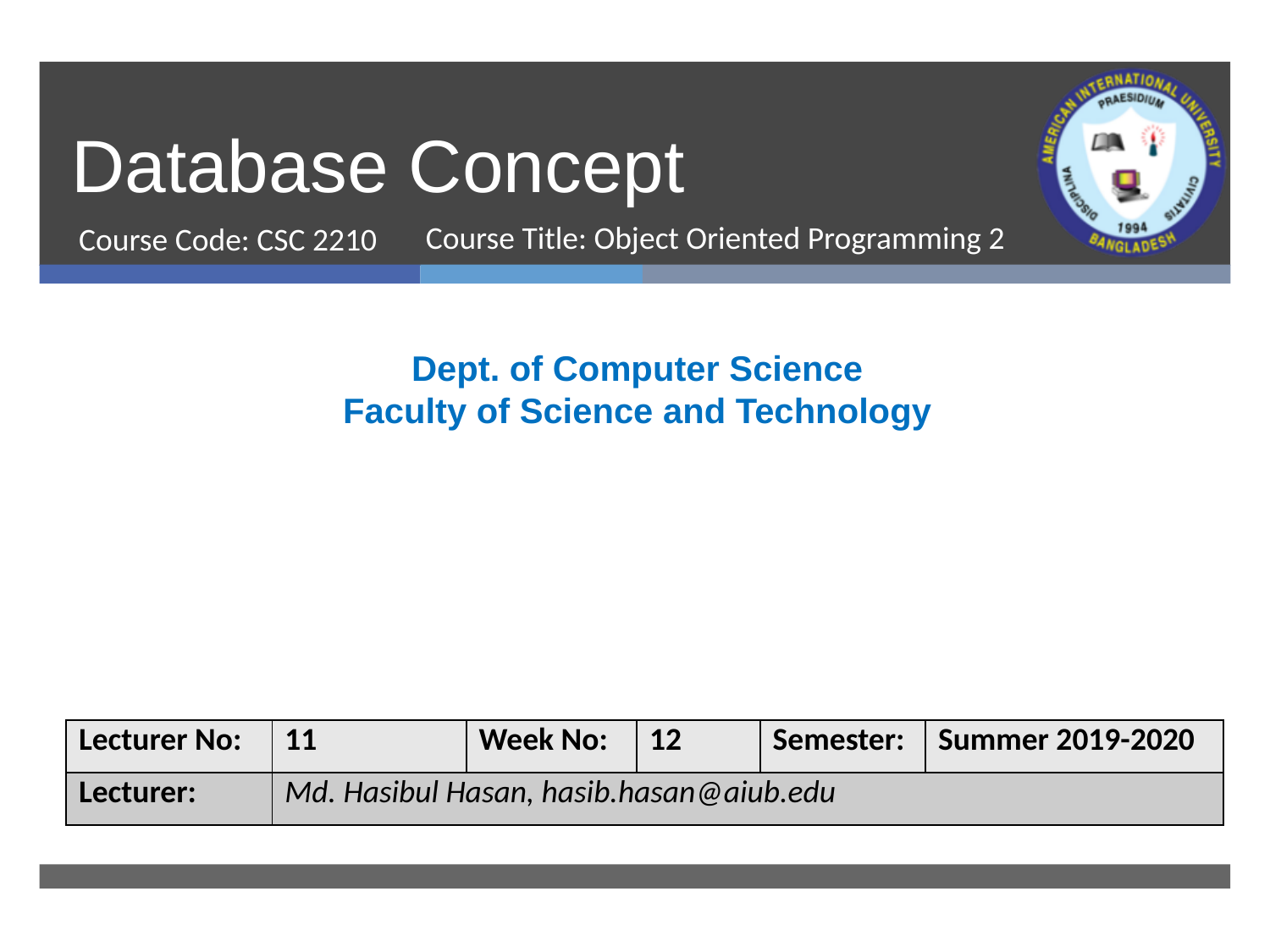

# Database Concept
Course Title: Object Oriented Programming 2
Course Code: CSC 2210
Dept. of Computer Science
Faculty of Science and Technology
| Lecturer No: | 11 | Week No: | 12 | Semester: | Summer 2019-2020 |
| --- | --- | --- | --- | --- | --- |
| Lecturer: | Md. Hasibul Hasan, hasib.hasan@aiub.edu |  |  |  |  |